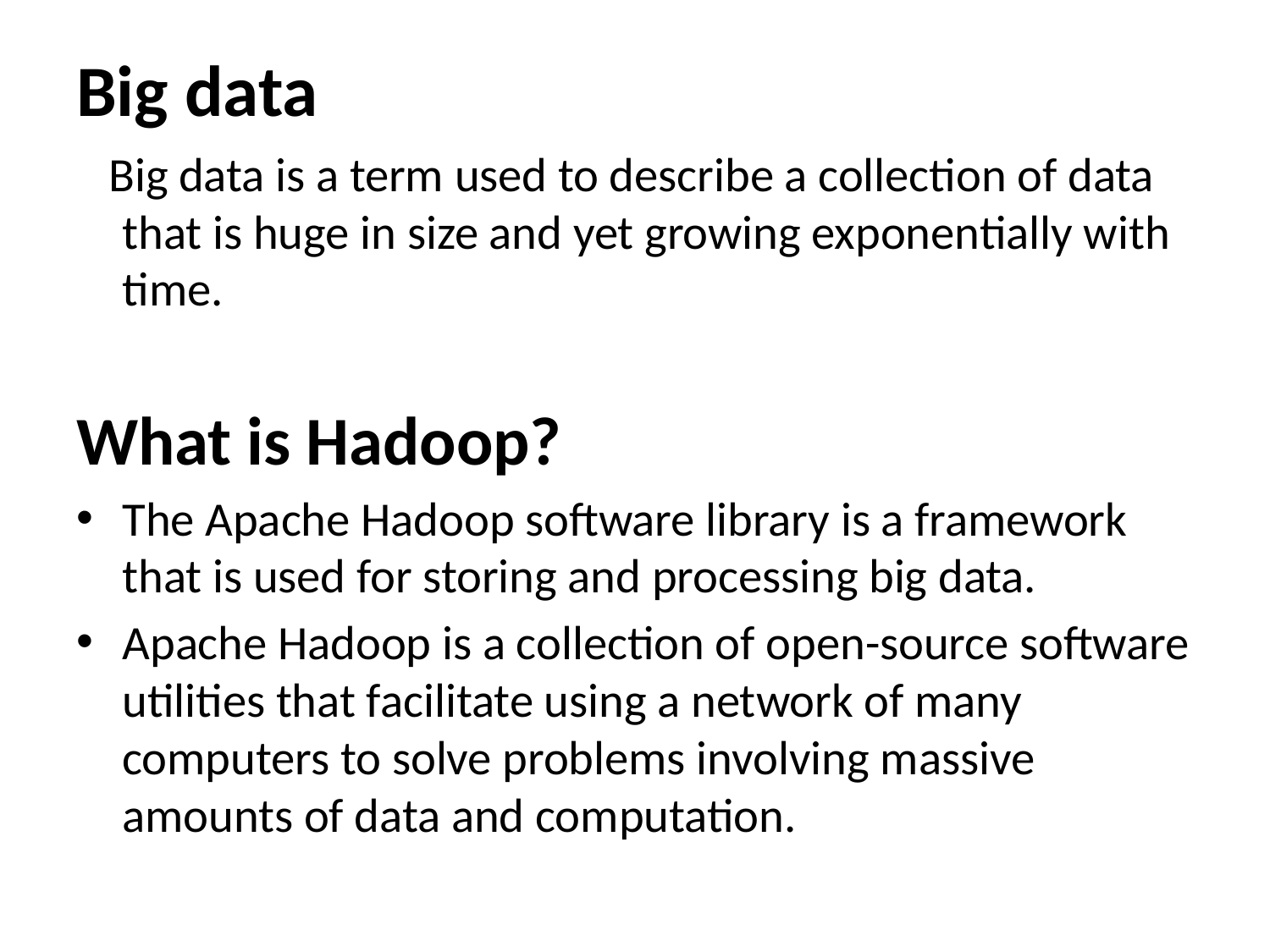

# Big data
   Big data is a term used to describe a collection of data that is huge in size and yet growing exponentially with time.

What is Hadoop?
The Apache Hadoop software library is a framework that is used for storing and processing big data.
Apache Hadoop is a collection of open-source software utilities that facilitate using a network of many computers to solve problems involving massive amounts of data and computation.